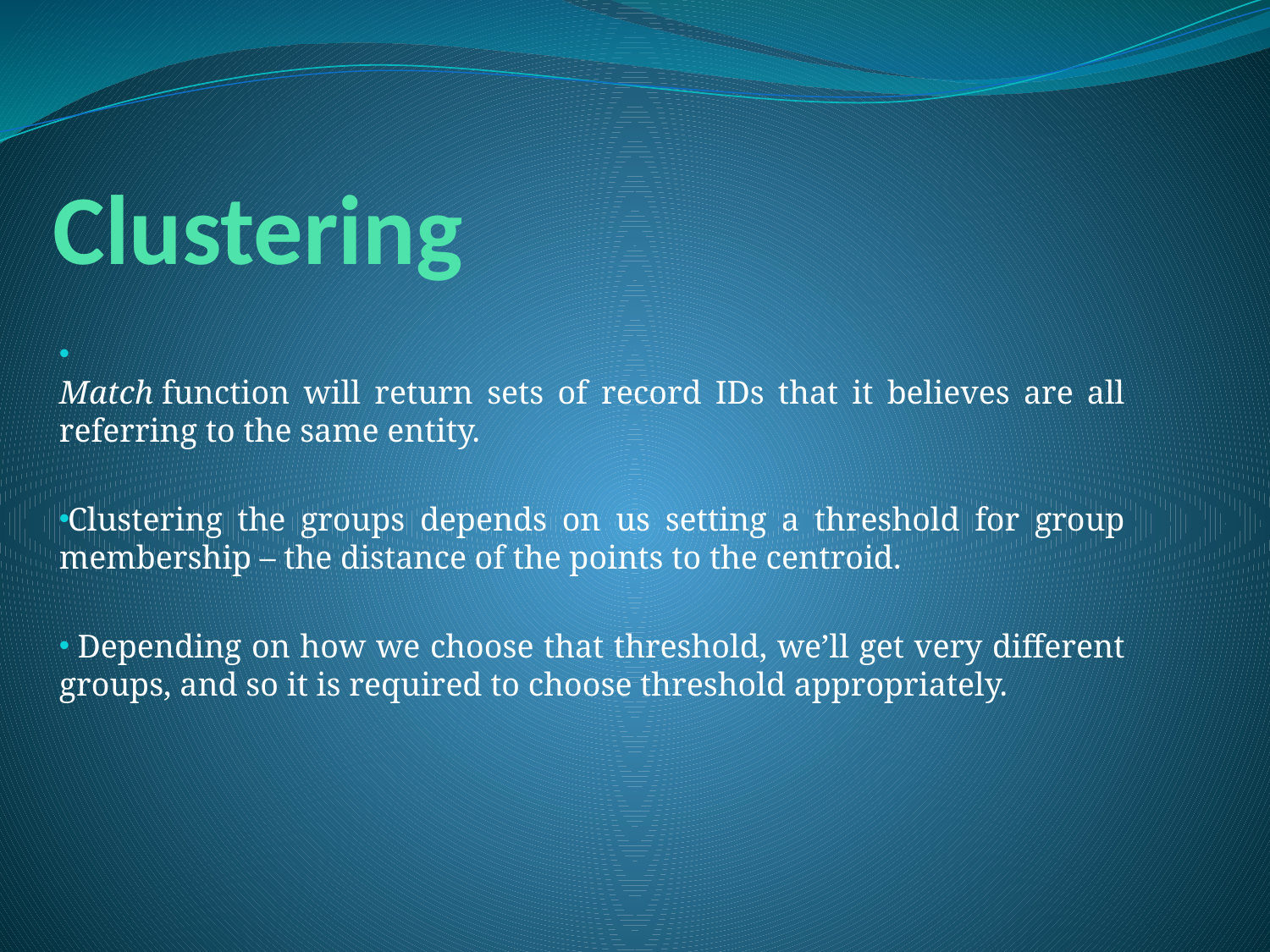

# Clustering
Match function will return sets of record IDs that it believes are all referring to the same entity.

Clustering the groups depends on us setting a threshold for group membership – the distance of the points to the centroid.

 Depending on how we choose that threshold, we’ll get very different groups, and so it is required to choose threshold appropriately.